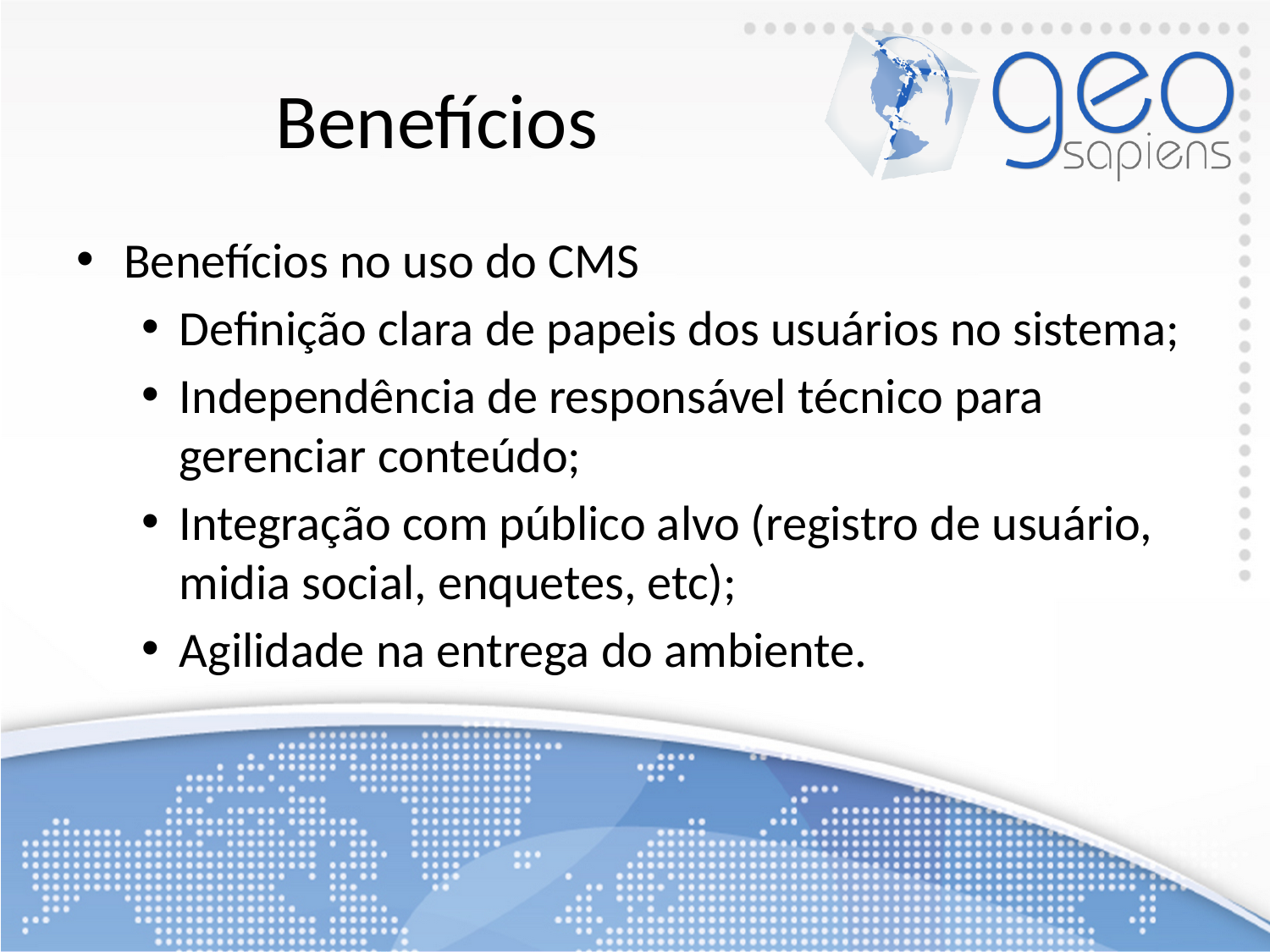

# Benefícios
Benefícios no uso do CMS
Definição clara de papeis dos usuários no sistema;
Independência de responsável técnico para gerenciar conteúdo;
Integração com público alvo (registro de usuário, midia social, enquetes, etc);
Agilidade na entrega do ambiente.